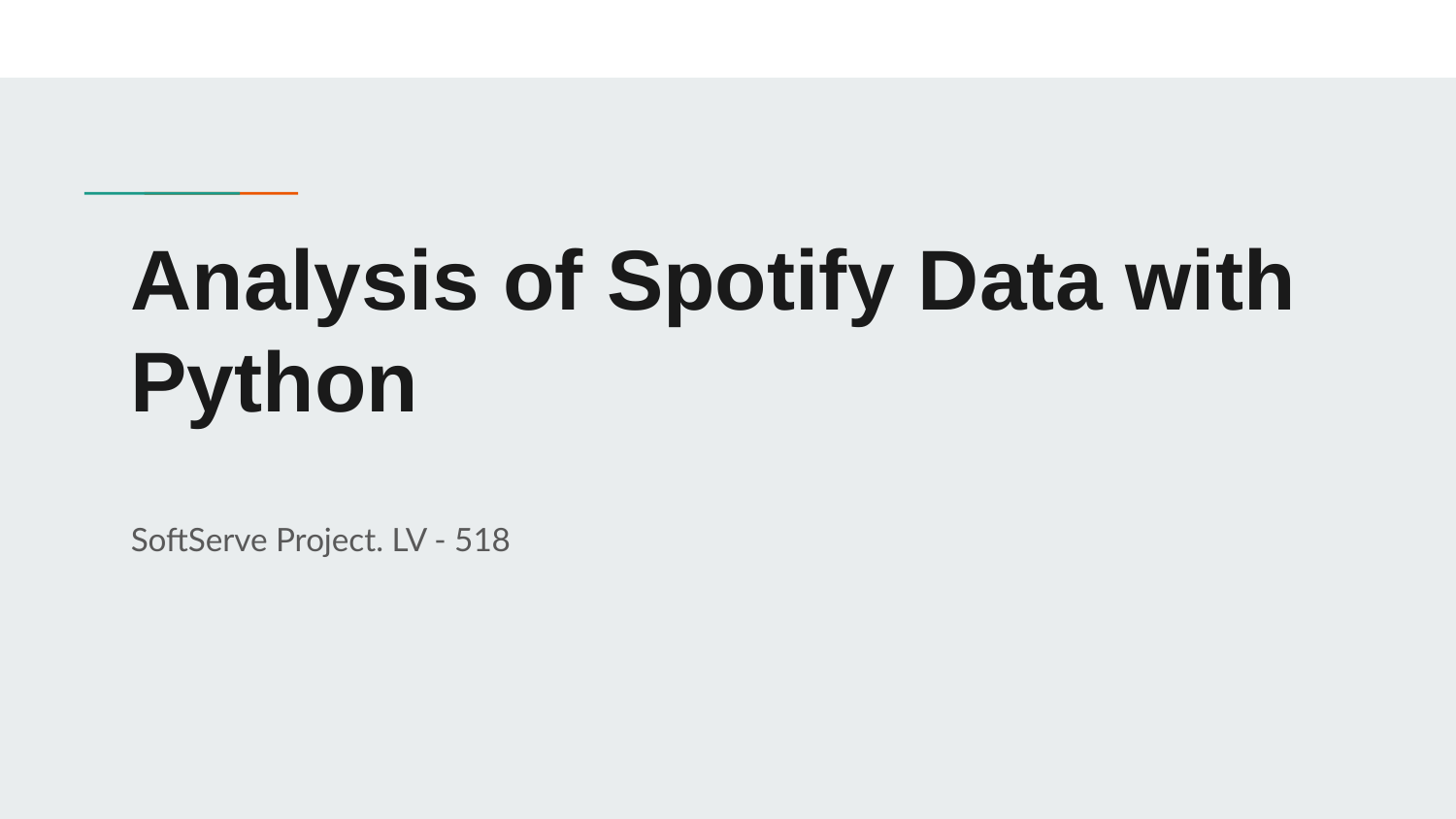

# Analysis of Spotify Data with Python
SoftServe Project. LV - 518